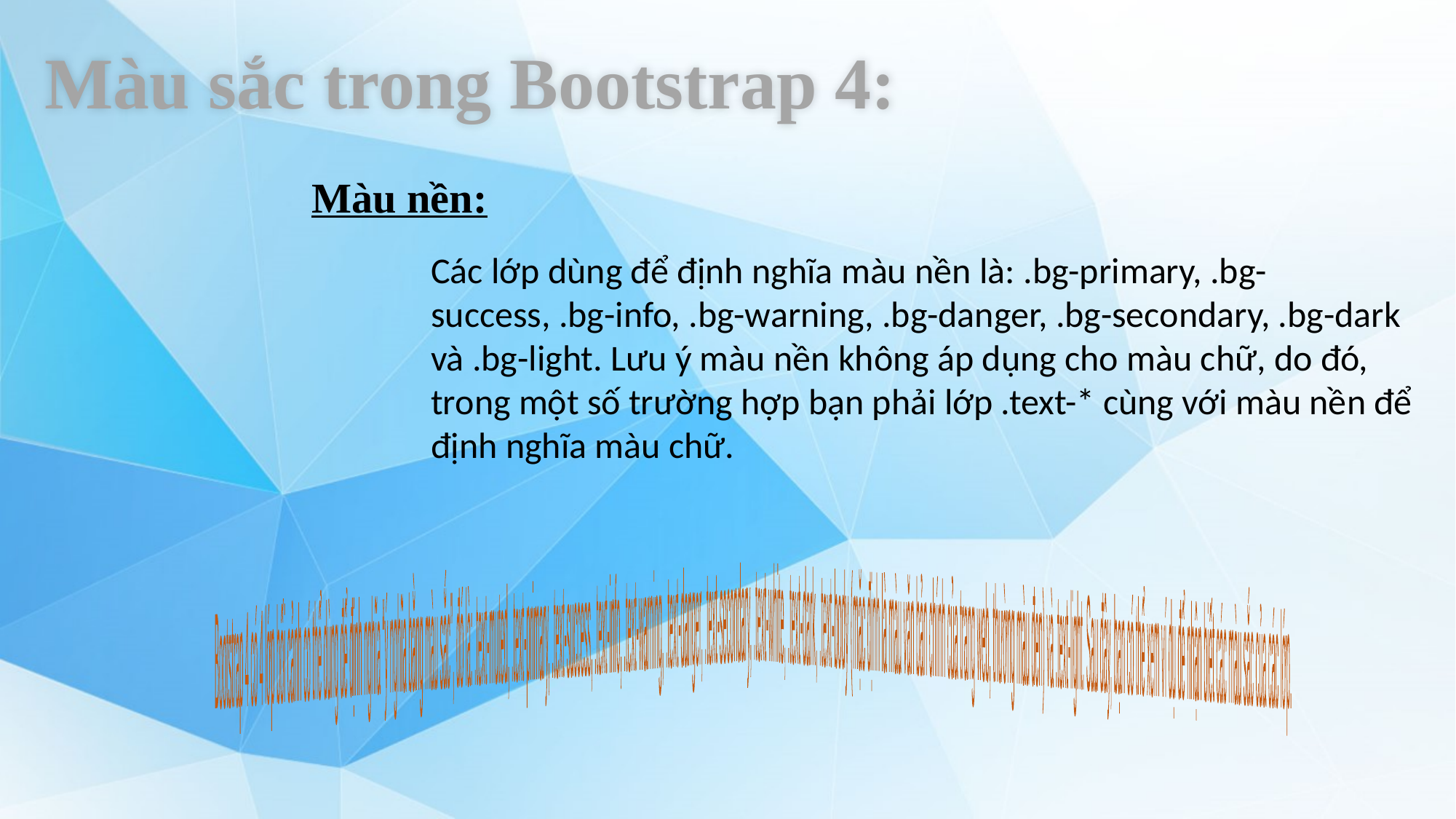

Màu sắc trong Bootstrap 4:
Màu nền:
Các lớp dùng để định nghĩa màu nền là: .bg-primary, .bg-success, .bg-info, .bg-warning, .bg-danger, .bg-secondary, .bg-dark và .bg-light. Lưu ý màu nền không áp dụng cho màu chữ, do đó, trong một số trường hợp bạn phải lớp .text-* cùng với màu nền để định nghĩa màu chữ.
Bootstrap 4 có 4 lớp bối cảnh có thể dùng để định nghĩa “ý nghĩa bằng màu sắc”, đó là: .text-muted, .text-primary, .text-success, .text-info, .text-warning, .text-danger, .text-secondary, .text-white, .text-dark, .text-body (mặc định là màu văn bản chính của trang web, thường màu đen) và .text-light. Sau đây, bạn có thể xem ví dụ để nhận biết các màu sắc của các lớp.